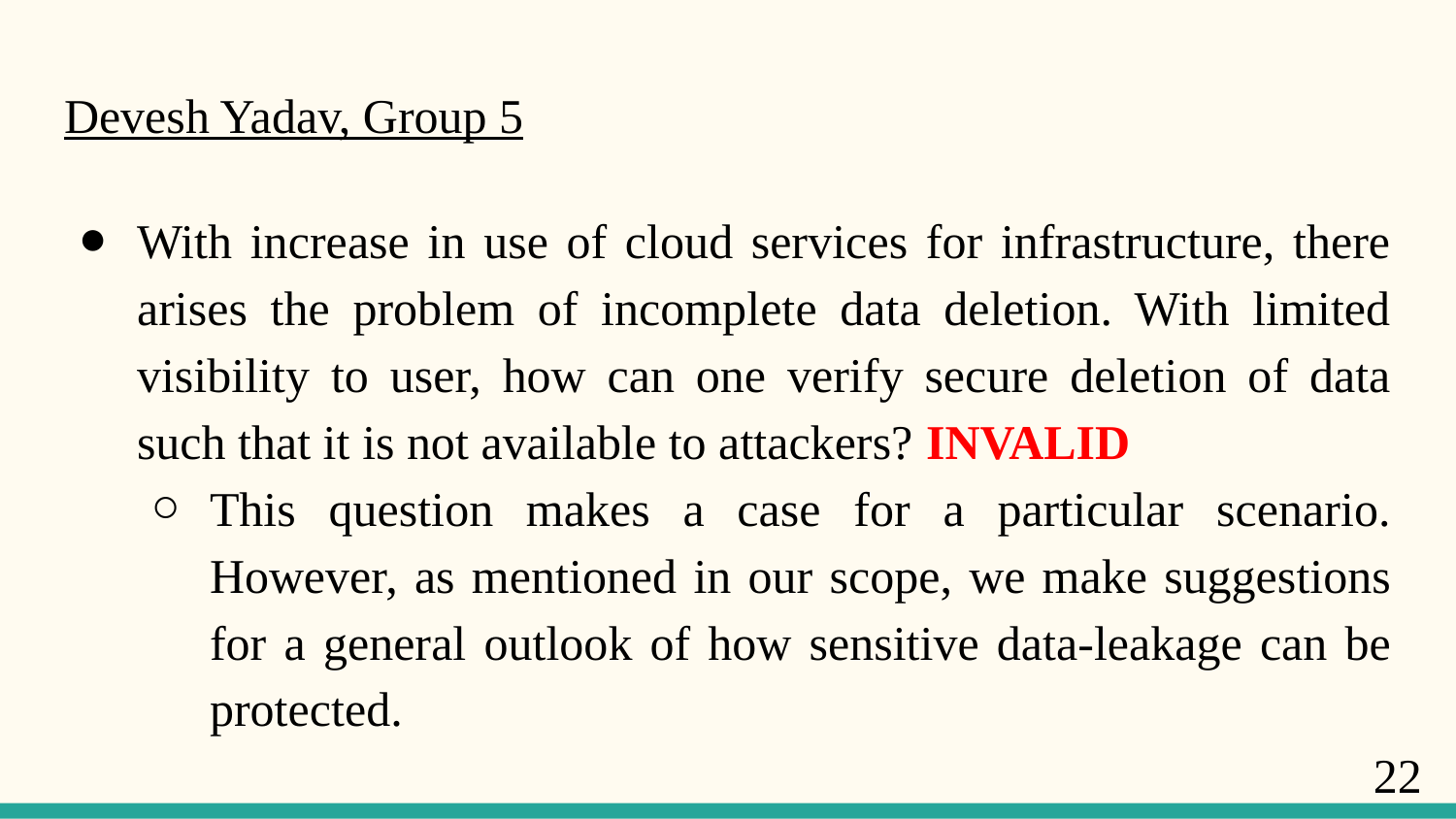

# Devesh Yadav, Group 5
With increase in use of cloud services for infrastructure, there arises the problem of incomplete data deletion. With limited visibility to user, how can one verify secure deletion of data such that it is not available to attackers? INVALID
This question makes a case for a particular scenario. However, as mentioned in our scope, we make suggestions for a general outlook of how sensitive data-leakage can be protected.

22